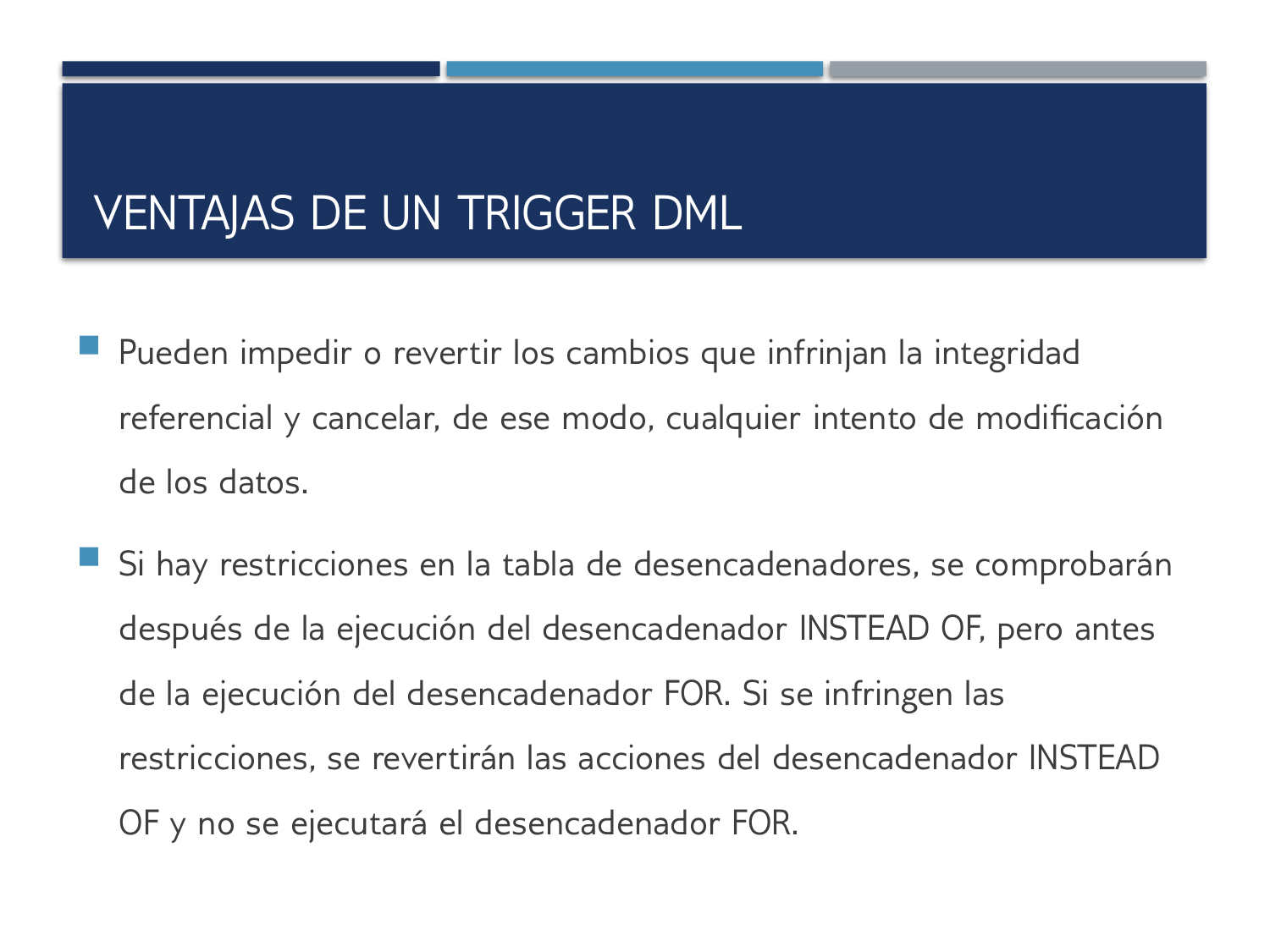

# Ventajas de un Trigger DML
Pueden impedir o revertir los cambios que infrinjan la integridad referencial y cancelar, de ese modo, cualquier intento de modificación de los datos.
Si hay restricciones en la tabla de desencadenadores, se comprobarán después de la ejecución del desencadenador INSTEAD OF, pero antes de la ejecución del desencadenador FOR. Si se infringen las restricciones, se revertirán las acciones del desencadenador INSTEAD OF y no se ejecutará el desencadenador FOR.